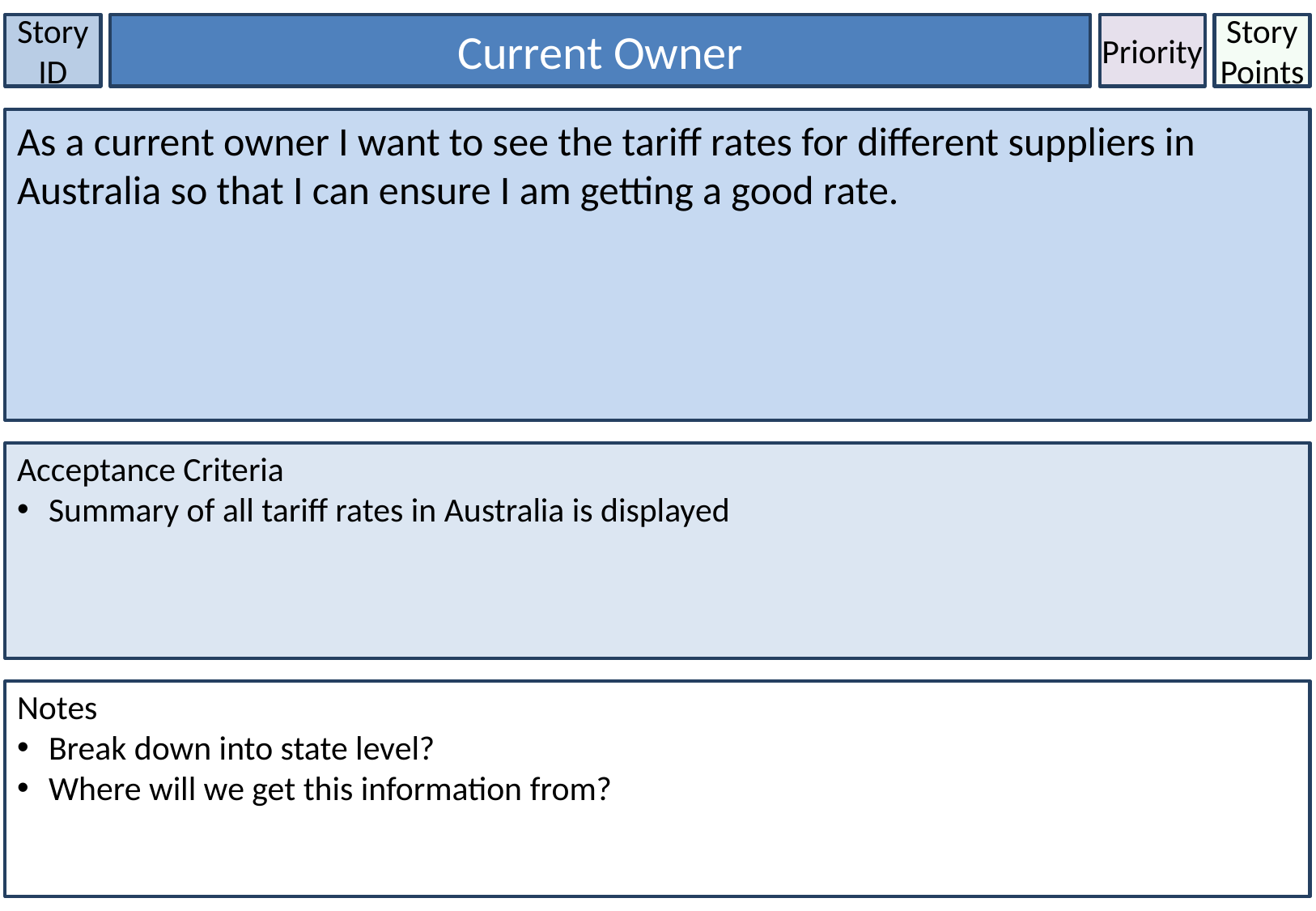

Story ID
Current Owner
Priority
Story Points
As a current owner I want to see the tariff rates for different suppliers in Australia so that I can ensure I am getting a good rate.
Acceptance Criteria
 Summary of all tariff rates in Australia is displayed
Notes
 Break down into state level?
 Where will we get this information from?